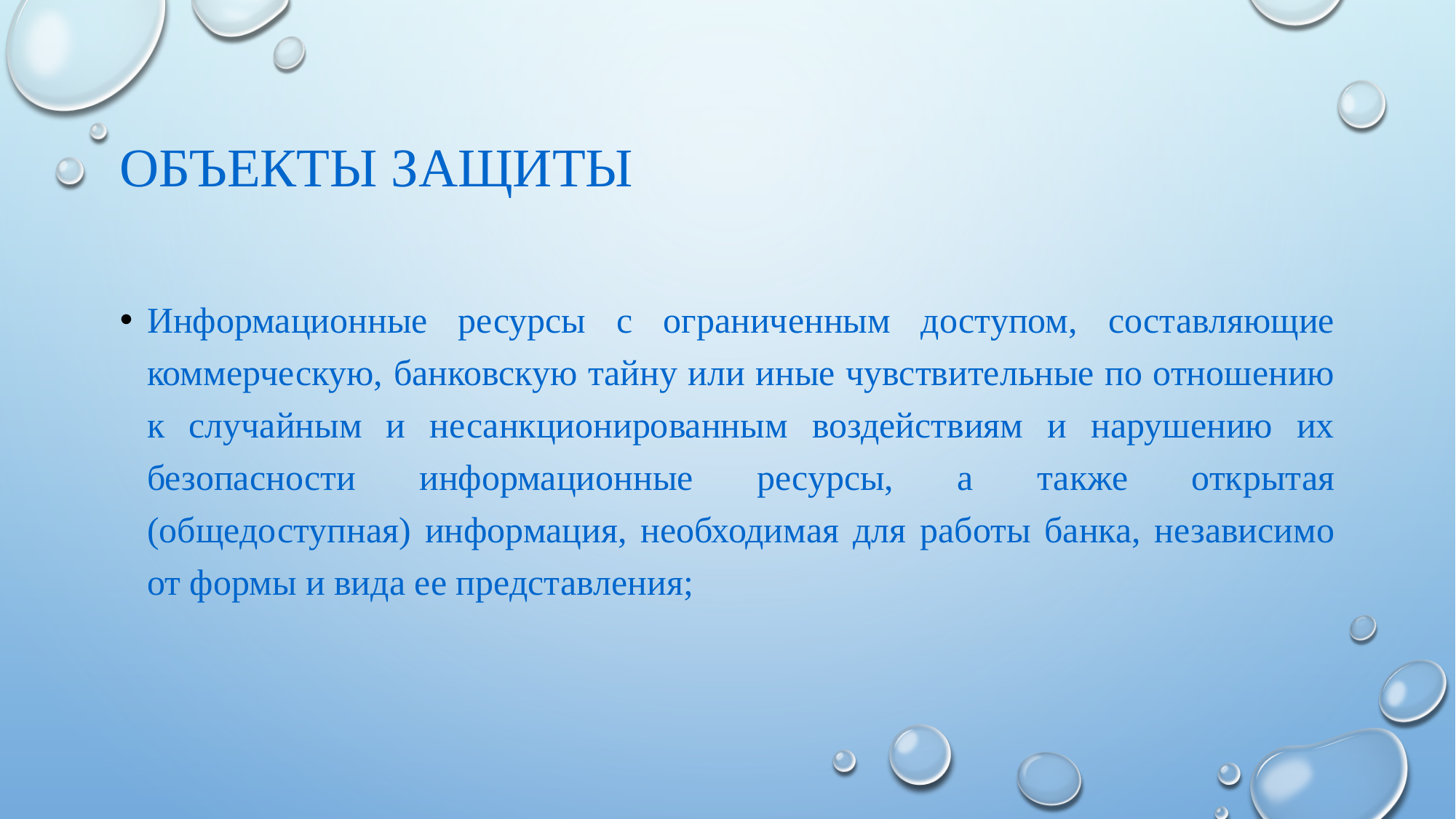

# Объекты защиты
Информационные ресурсы с ограниченным доступом, составляющие коммерческую, банковскую тайну или иные чувствительные по отношению к случайным и несанкционированным воздействиям и нарушению их безопасности информационные ресурсы, а также открытая (общедоступная) информация, необходимая для работы банка, независимо от формы и вида ее представления;